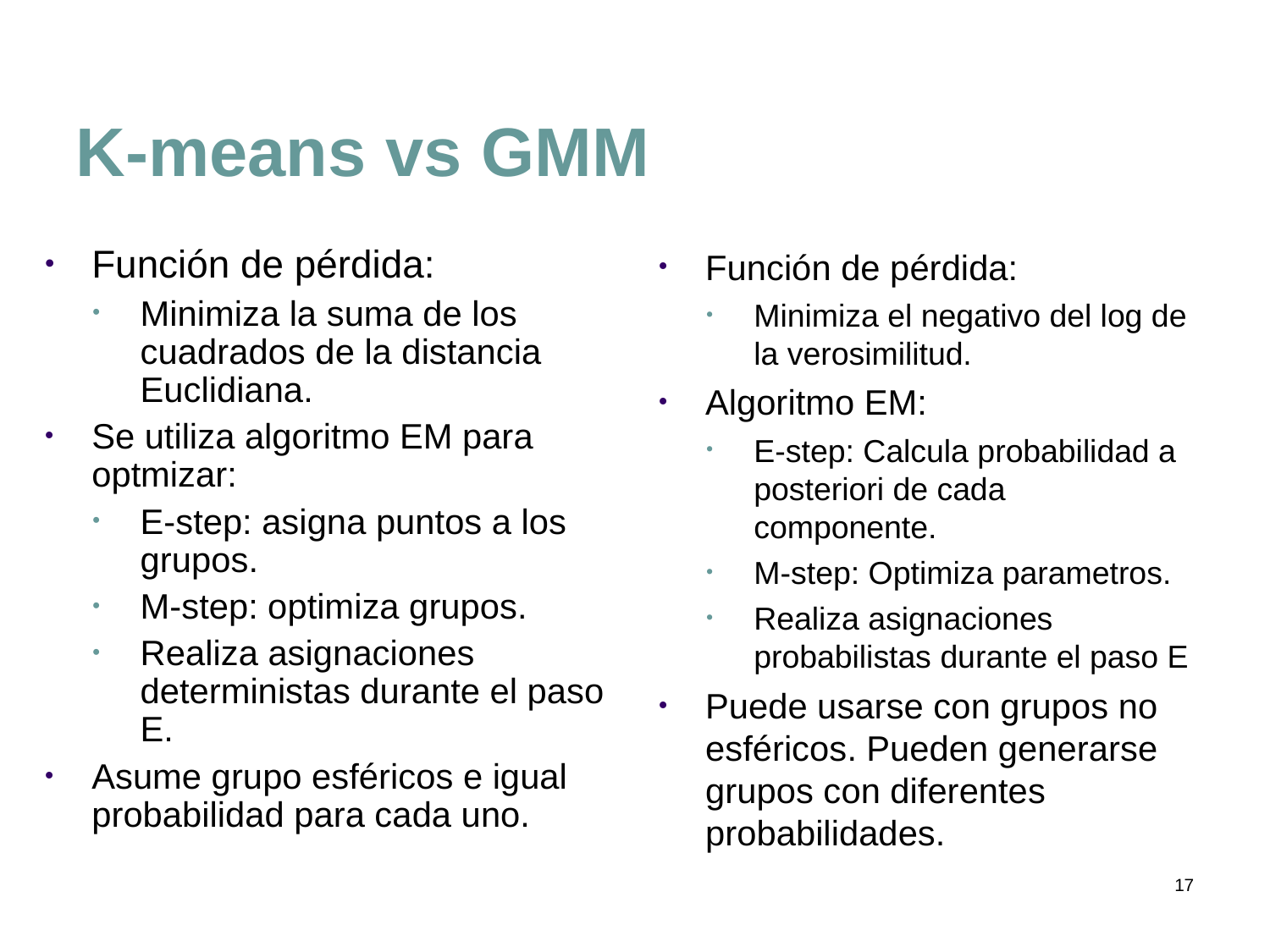

K-means vs GMM
Función de pérdida:
Minimiza la suma de los cuadrados de la distancia Euclidiana.
Se utiliza algoritmo EM para optmizar:
E-step: asigna puntos a los grupos.
M-step: optimiza grupos.
Realiza asignaciones deterministas durante el paso E.
Asume grupo esféricos e igual probabilidad para cada uno.

Función de pérdida:
Minimiza el negativo del log de la verosimilitud.
Algoritmo EM:
E-step: Calcula probabilidad a posteriori de cada componente.
M-step: Optimiza parametros.
Realiza asignaciones probabilistas durante el paso E
Puede usarse con grupos no esféricos. Pueden generarse grupos con diferentes probabilidades.
17